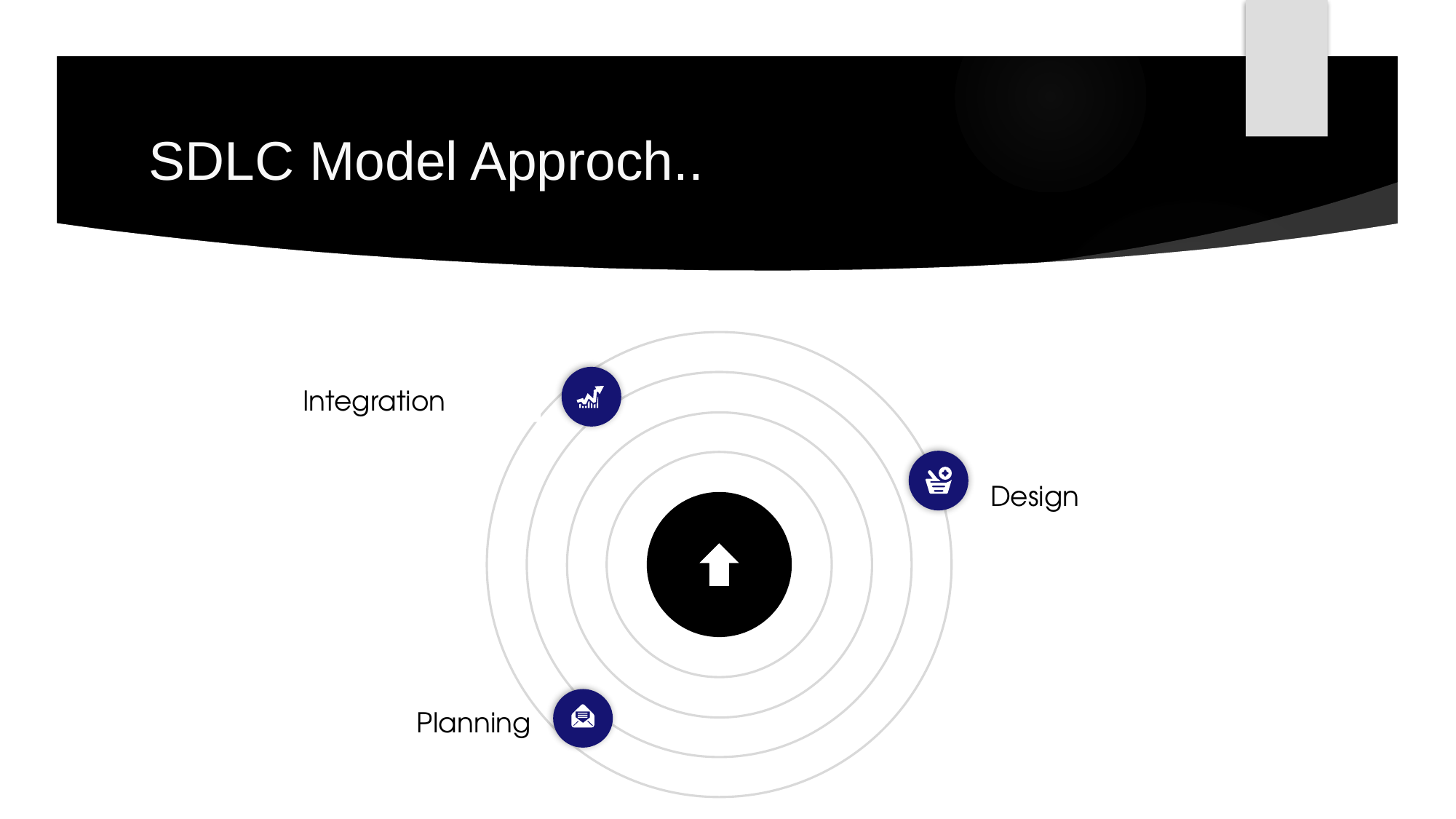

# SDLC Model Approch..

Integration
Design
Planning